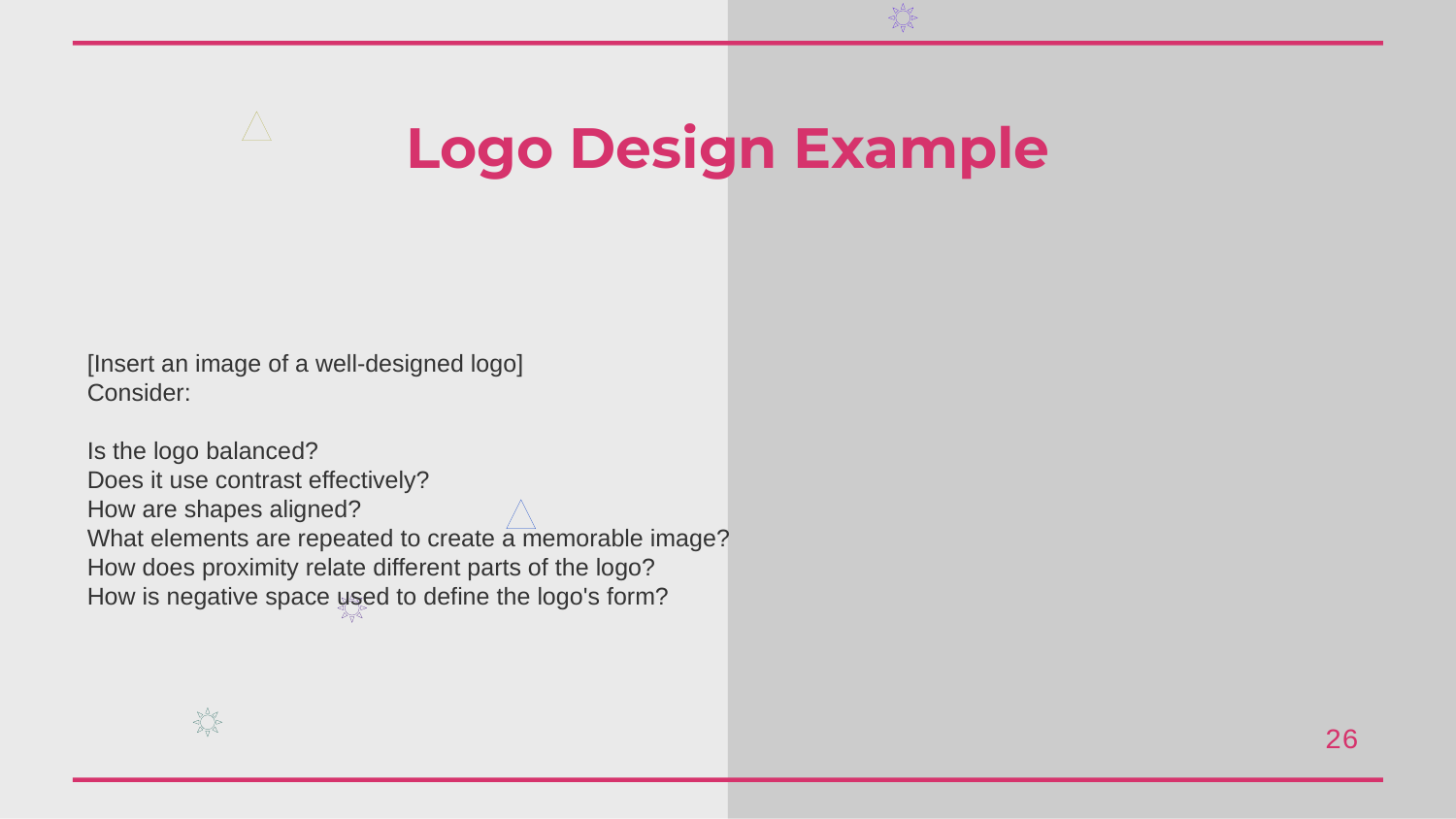

Logo Design Example

[Insert an image of a well-designed logo]
Consider:

Is the logo balanced?
Does it use contrast effectively?
How are shapes aligned?
What elements are repeated to create a memorable image?
How does proximity relate different parts of the logo?
How is negative space used to define the logo's form?

26